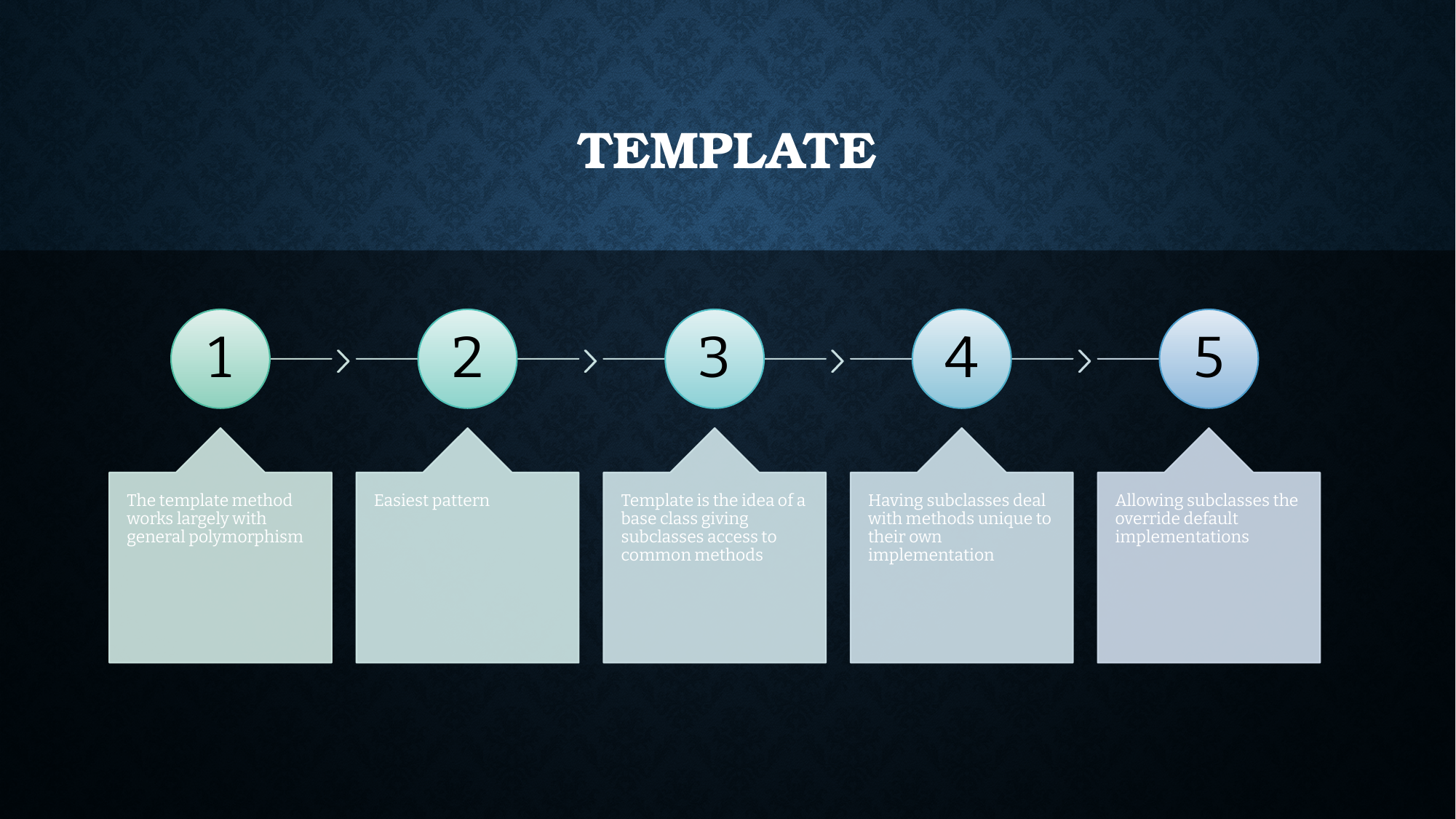

# template

1
The template method works largely with general polymorphism
2
Easiest pattern
3
Template is the idea of a base class giving subclasses access to common methods
4
Having subclasses deal with methods unique to their own implementation
5
Allowing subclasses the override default implementations